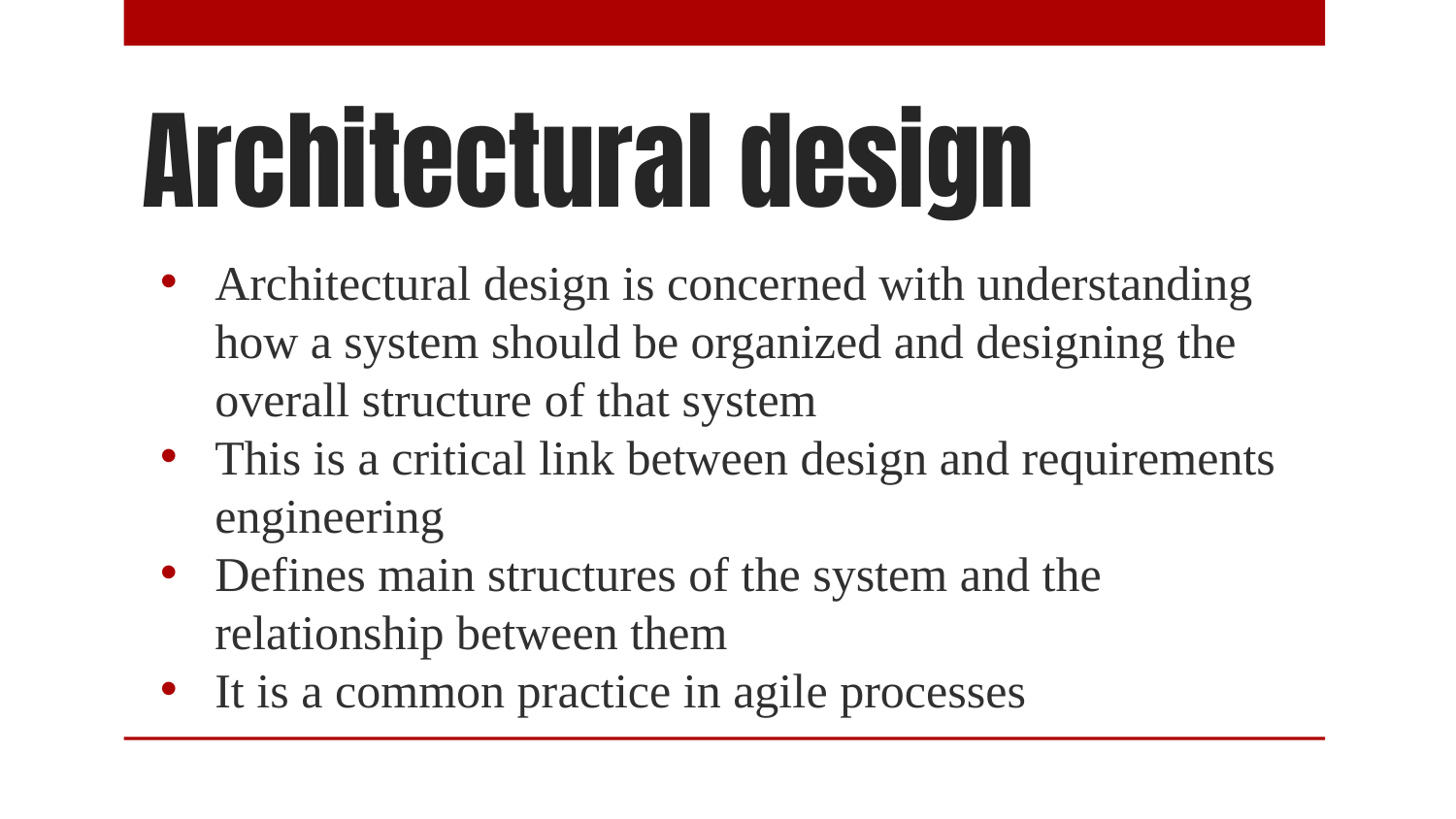

# Architectural design
Architectural design is concerned with understanding how a system should be organized and designing the overall structure of that system
This is a critical link between design and requirements engineering
Defines main structures of the system and the relationship between them
It is a common practice in agile processes